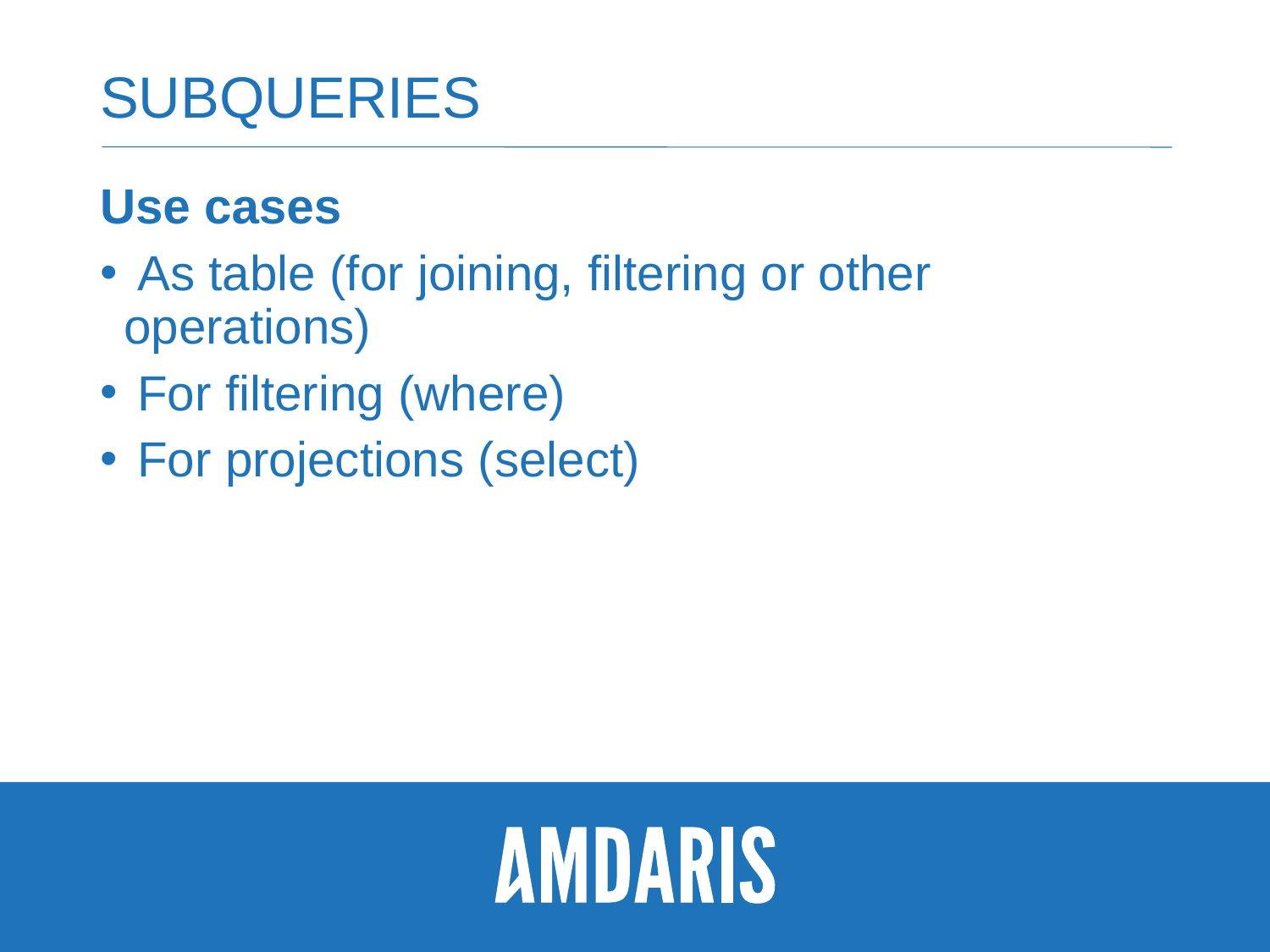

# Subqueries
Use cases
 As table (for joining, filtering or other operations)
 For filtering (where)
 For projections (select)